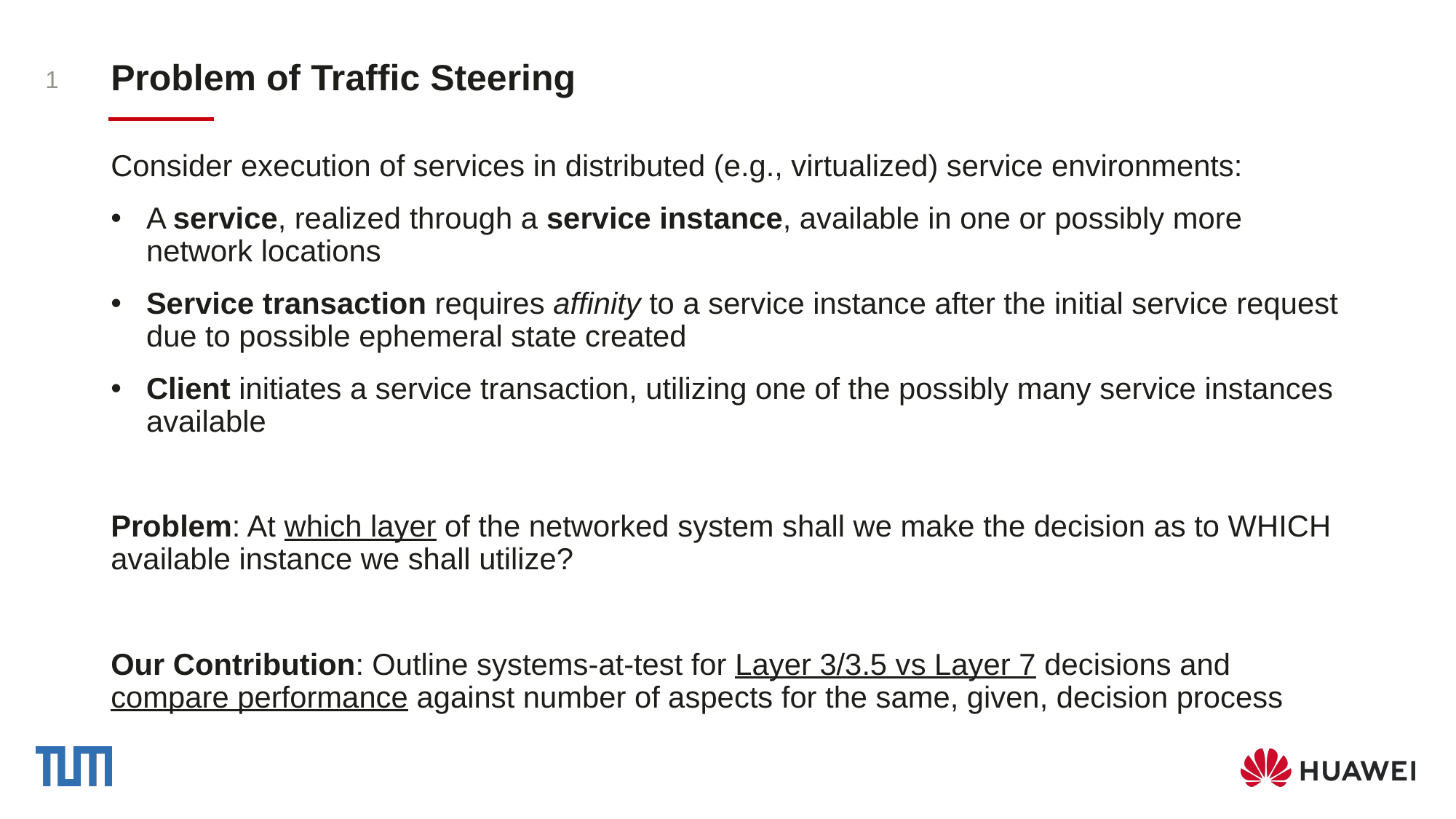

# Problem of Traffic Steering
1
Consider execution of services in distributed (e.g., virtualized) service environments:
A service, realized through a service instance, available in one or possibly more network locations
Service transaction requires affinity to a service instance after the initial service request due to possible ephemeral state created
Client initiates a service transaction, utilizing one of the possibly many service instances available

Problem: At which layer of the networked system shall we make the decision as to WHICH available instance we shall utilize?

Our Contribution: Outline systems-at-test for Layer 3/3.5 vs Layer 7 decisions and compare performance against number of aspects for the same, given, decision process